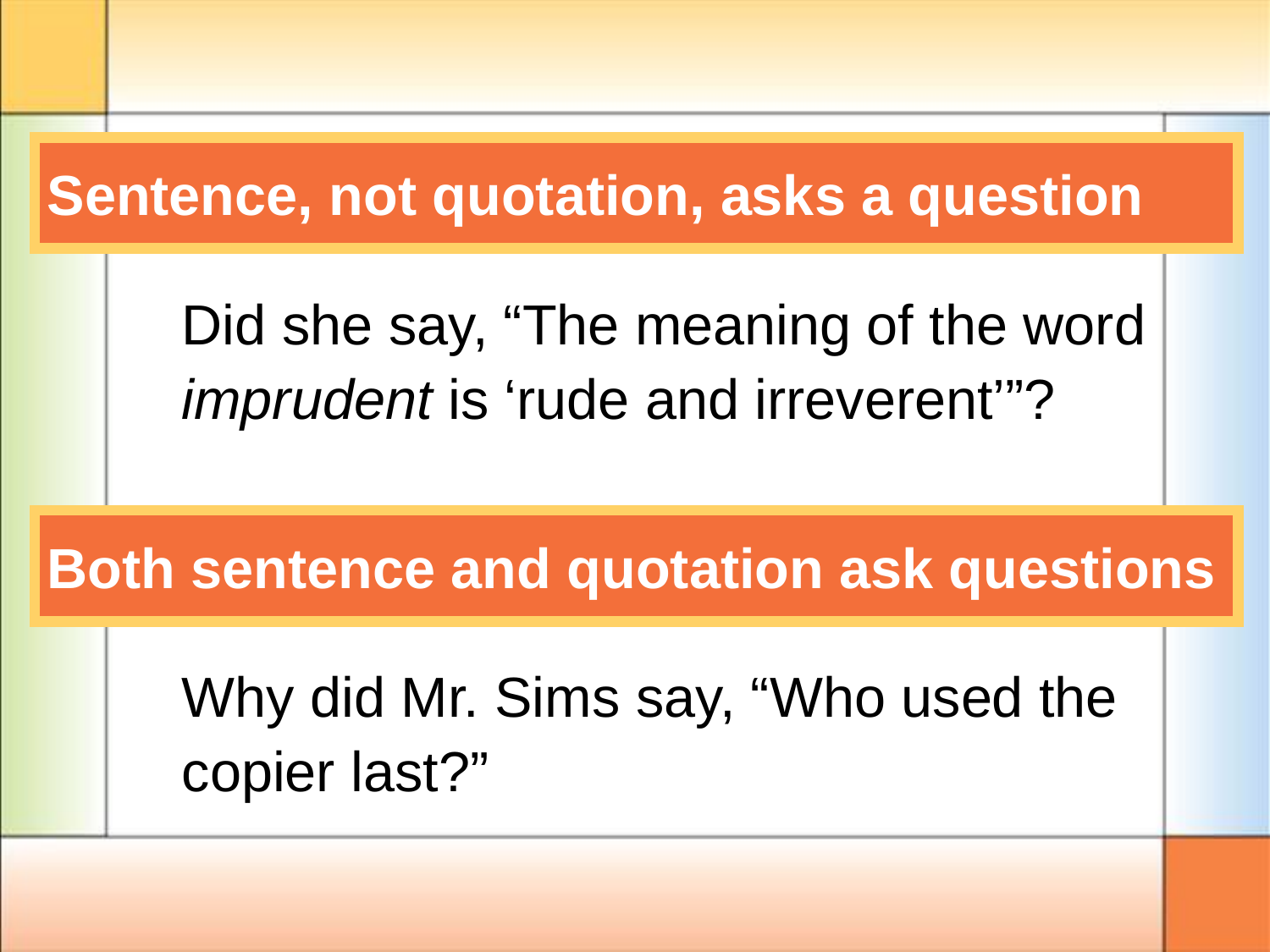

Sentence, not quotation, asks a question
Did she say, “The meaning of the word imprudent is ‘rude and irreverent’”?
Both sentence and quotation ask questions
Why did Mr. Sims say, “Who used the copier last?”